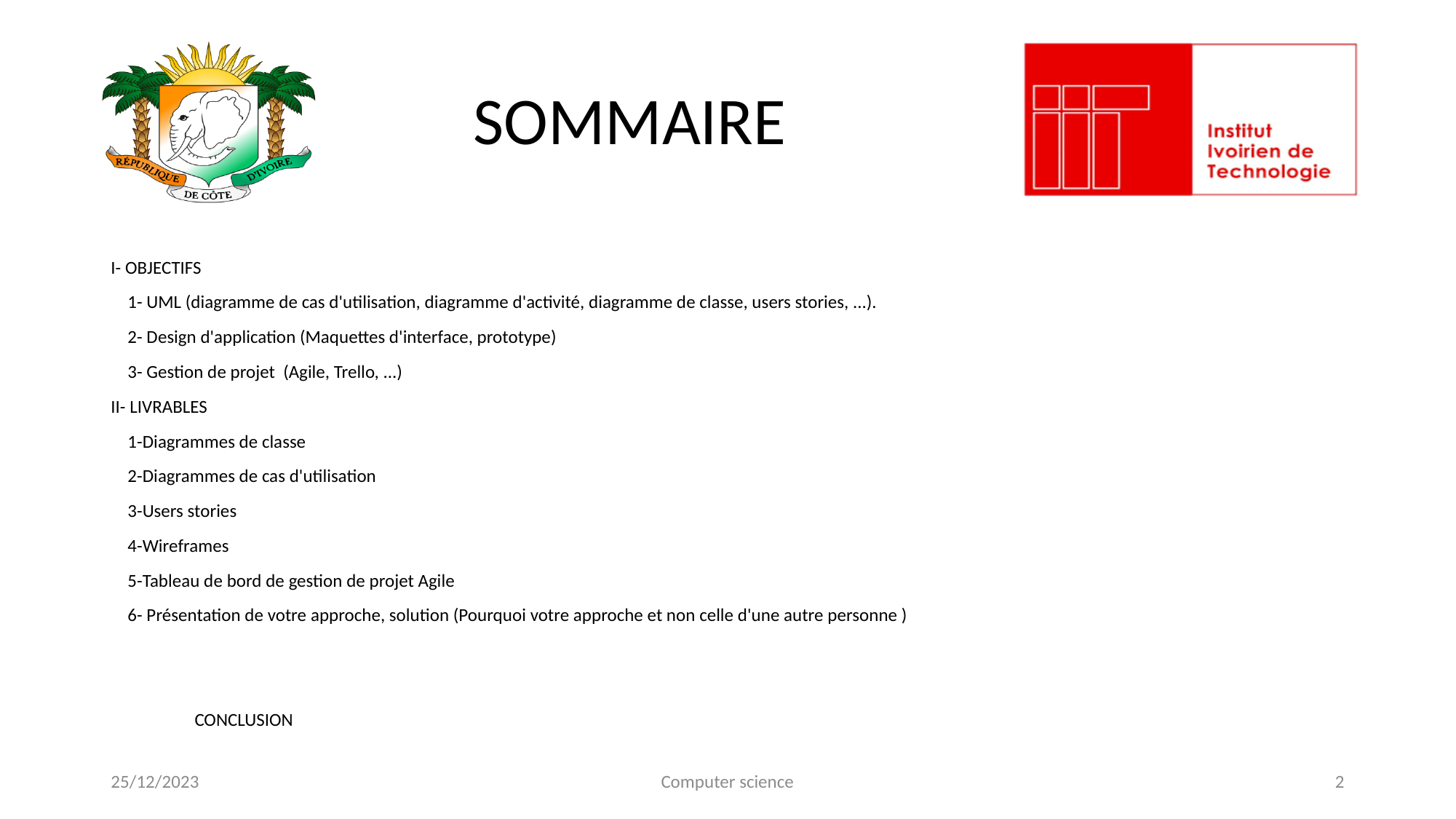

#
                        SOMMAIRE

I- OBJECTIFS
    1- UML (diagramme de cas d'utilisation, diagramme d'activité, diagramme de classe, users stories, ...).
    2- Design d'application (Maquettes d'interface, prototype)
    3- Gestion de projet  (Agile, Trello, ...)
II- LIVRABLES
    1-Diagrammes de classe
    2-Diagrammes de cas d'utilisation
    3-Users stories
    4-Wireframes
    5-Tableau de bord de gestion de projet Agile
    6- Présentation de votre approche, solution (Pourquoi votre approche et non celle d'une autre personne )

                    CONCLUSION
25/12/2023
Computer science
2